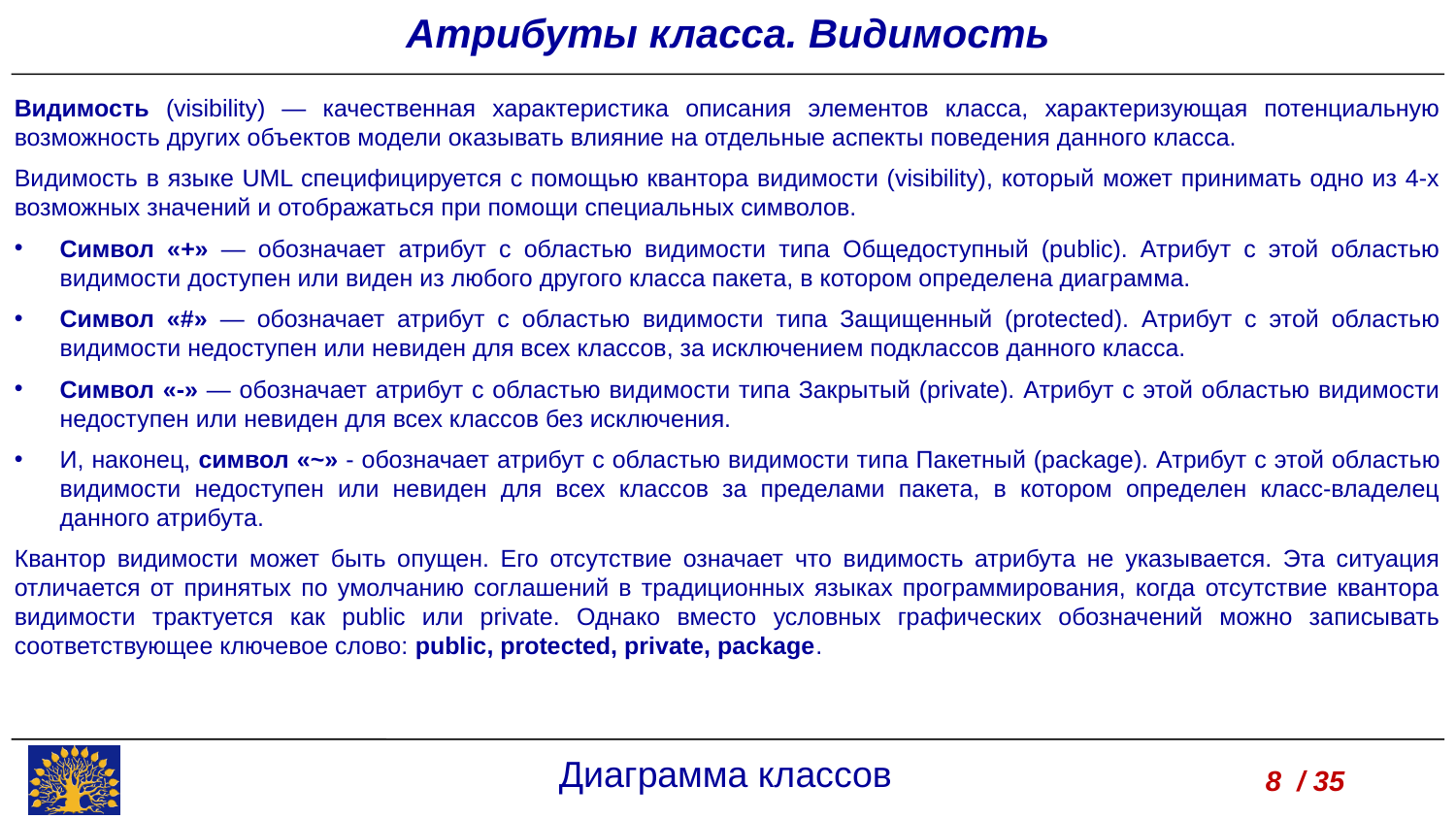

Атрибуты класса. Видимость
Видимость (visibility) — качественная характеристика описания элементов класса, характеризующая потенциальную возможность других объектов модели оказывать влияние на отдельные аспекты поведения данного класса.
Видимость в языке UML специфицируется с помощью квантора видимости (visibility), который может принимать одно из 4-х возможных значений и отображаться при помощи специальных символов.
Символ «+» — обозначает атрибут с областью видимости типа Общедоступный (public). Атрибут с этой областью видимости доступен или виден из любого другого класса пакета, в котором определена диаграмма.
Символ «#» — обозначает атрибут с областью видимости типа Защищенный (protected). Атрибут с этой областью видимости недоступен или невиден для всех классов, за исключением подклассов данного класса.
Символ «-» — обозначает атрибут с областью видимости типа Закрытый (private). Атрибут с этой областью видимости недоступен или невиден для всех классов без исключения.
И, наконец, символ «~» - обозначает атрибут с областью видимости типа Пакетный (package). Атрибут с этой областью видимости недоступен или невиден для всех классов за пределами пакета, в котором определен класс-владелец данного атрибута.
Квантор видимости может быть опущен. Его отсутствие означает что видимость атрибута не указывается. Эта ситуация отличается от принятых по умолчанию соглашений в традиционных языках программирования, когда отсутствие квантора видимости трактуется как public или private. Однако вместо условных графических обозначений можно записывать соответствующее ключевое слово: public, protected, private, package.